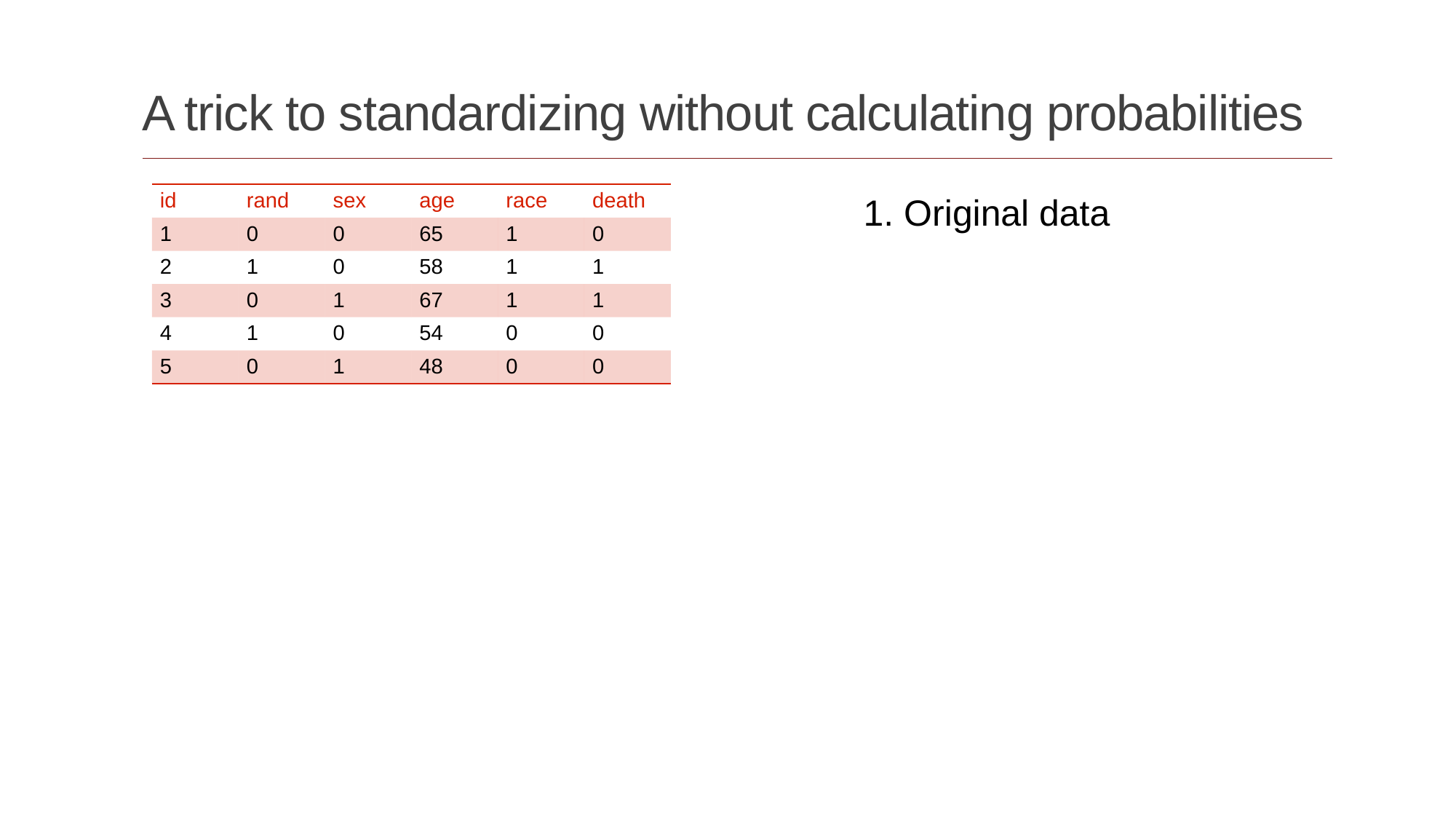

# A trick to standardizing without calculating probabilities
| id | rand | sex | age | race | death |
| --- | --- | --- | --- | --- | --- |
| 1 | 0 | 0 | 65 | 1 | 0 |
| 2 | 1 | 0 | 58 | 1 | 1 |
| 3 | 0 | 1 | 67 | 1 | 1 |
| 4 | 1 | 0 | 54 | 0 | 0 |
| 5 | 0 | 1 | 48 | 0 | 0 |
1. Original data